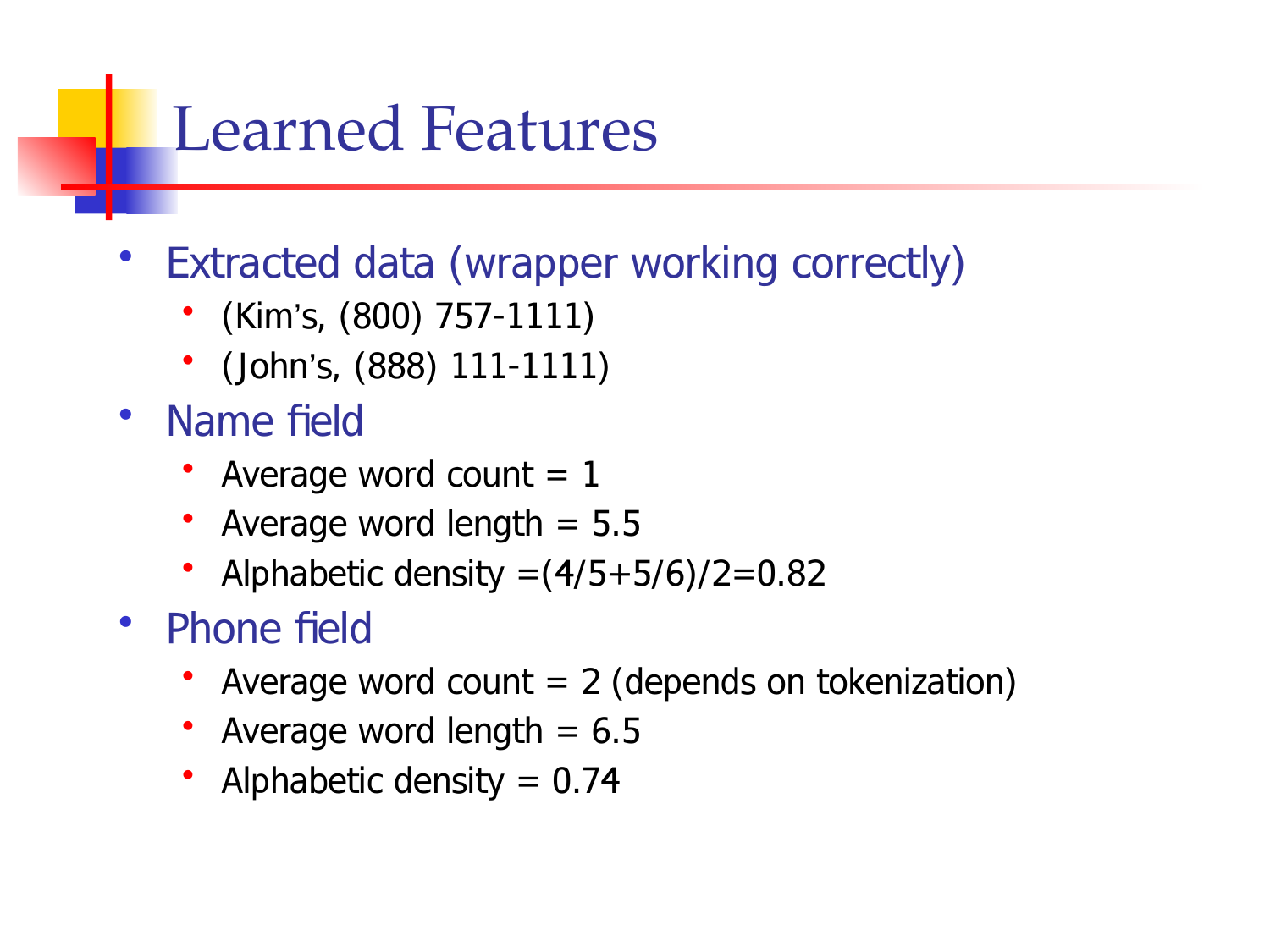

# Learned Features
Extracted data (wrapper working correctly)
(Kim’s, (800) 757-1111)
(John’s, (888) 111-1111)
Name field
Average word count = 1
Average word length = 5.5
Alphabetic density =(4/5+5/6)/2=0.82
Phone field
Average word count = 2 (depends on tokenization)
Average word length = 6.5
Alphabetic density = 0.74